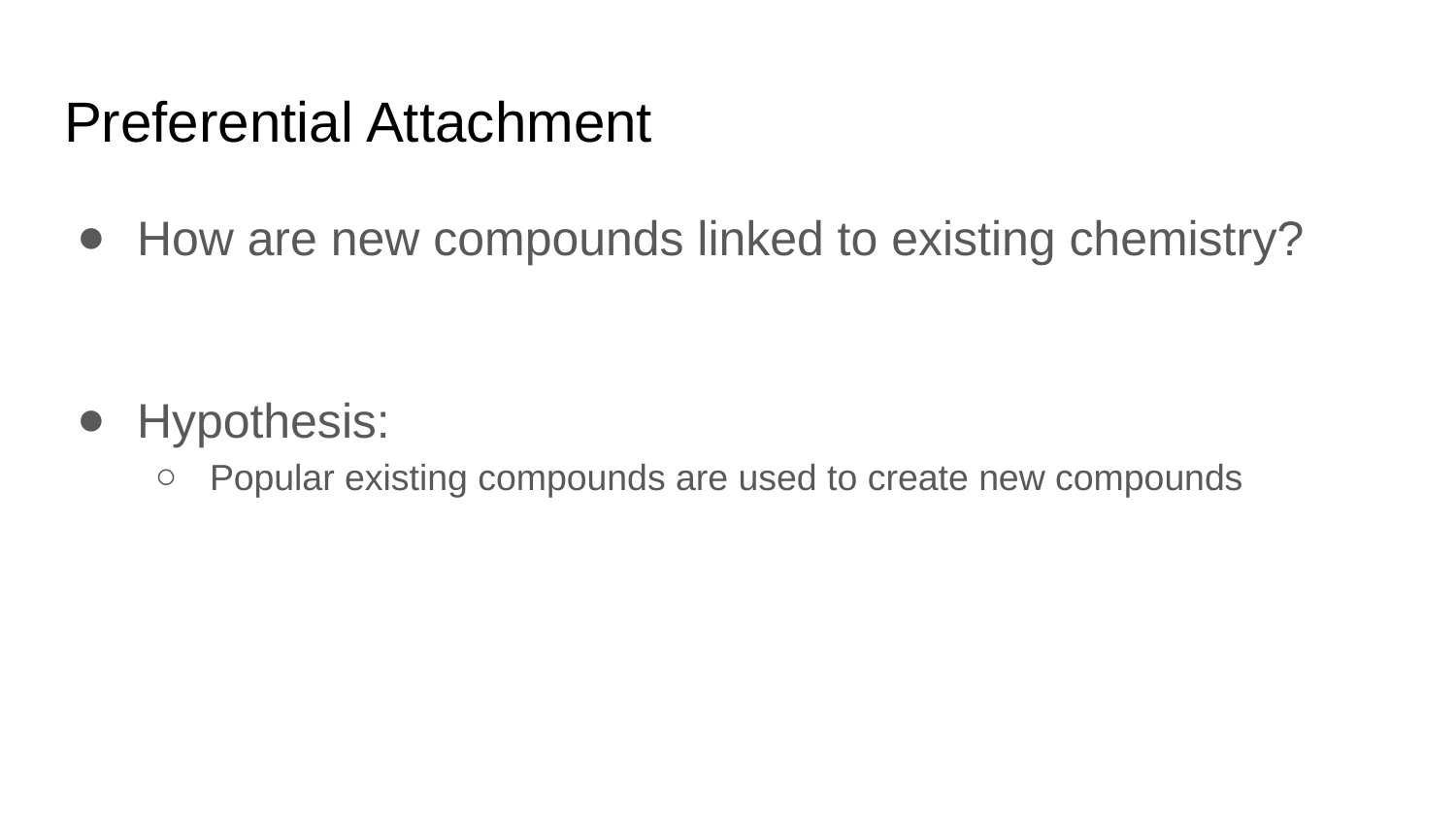

# Preferential Attachment
How are new compounds linked to existing chemistry?

Hypothesis:
Popular existing compounds are used to create new compounds